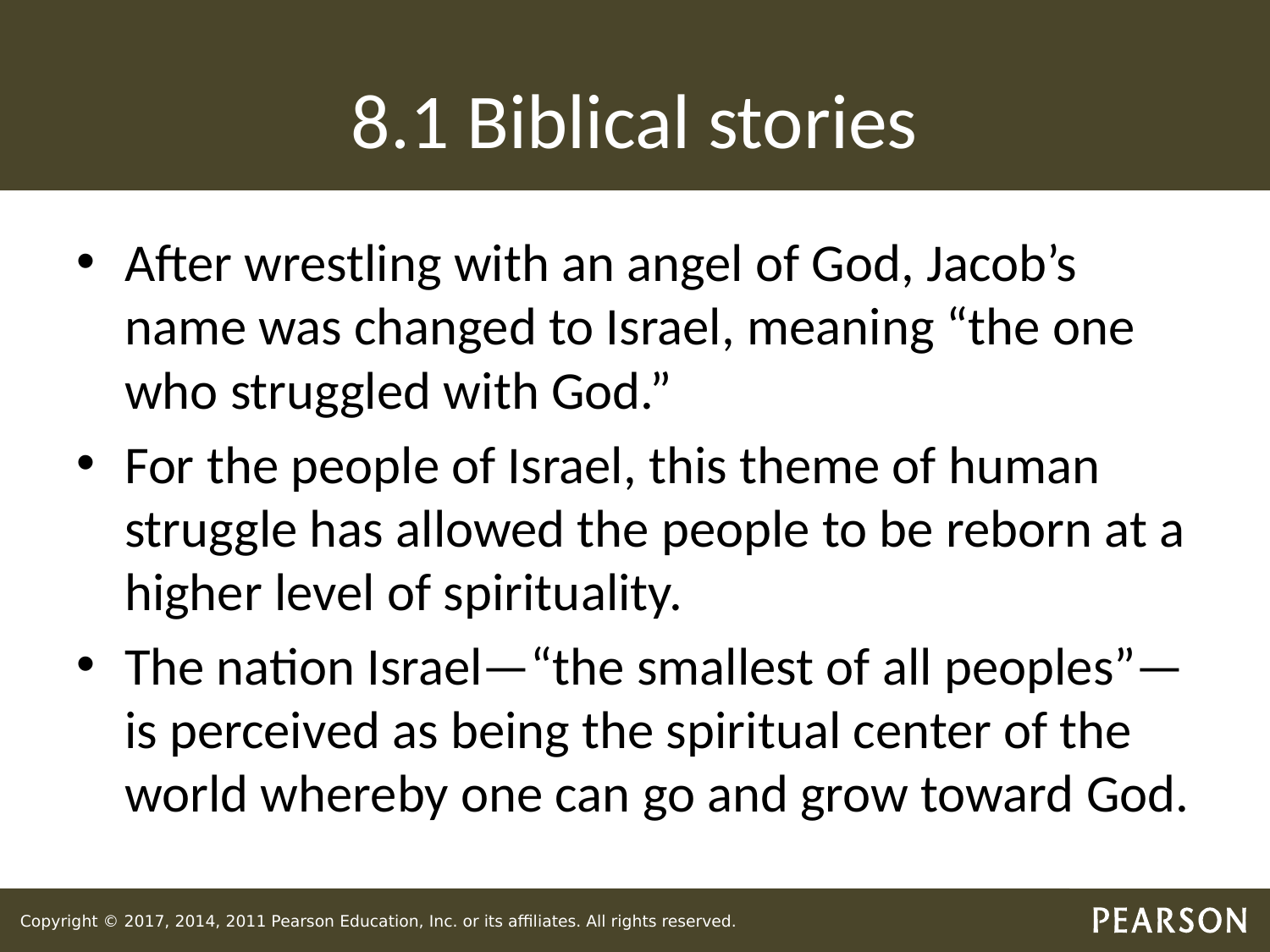

# 8.1 Biblical stories
After wrestling with an angel of God, Jacob’s name was changed to Israel, meaning “the one who struggled with God.”
For the people of Israel, this theme of human struggle has allowed the people to be reborn at a higher level of spirituality.
The nation Israel—“the smallest of all peoples”—is perceived as being the spiritual center of the world whereby one can go and grow toward God.